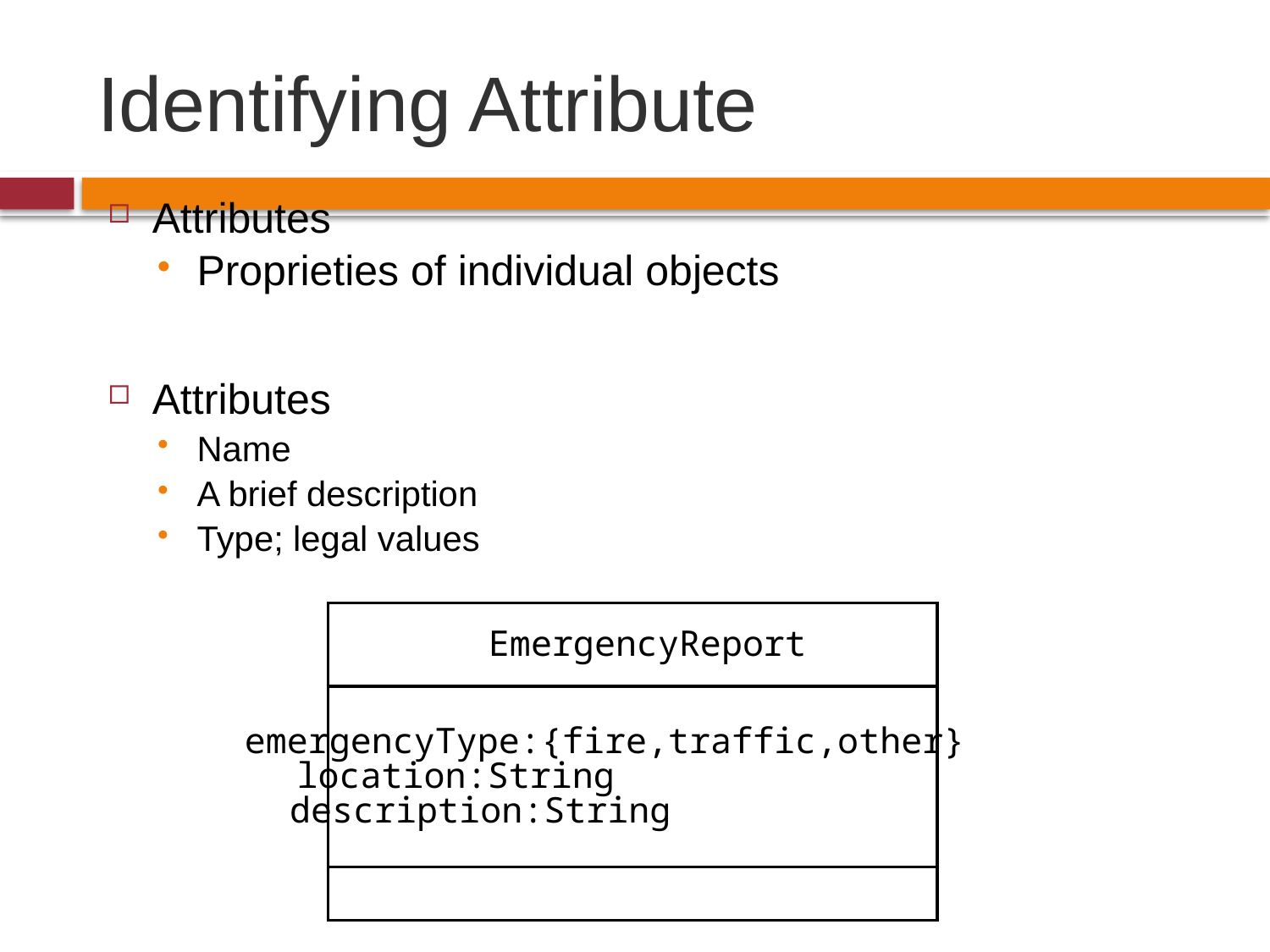

# Identifying Attribute
Attributes
Proprieties of individual objects

Attributes
Name
A brief description
Type; legal values

EmergencyReport

emergencyType:{fire,traffic,other}
location:String
description:String